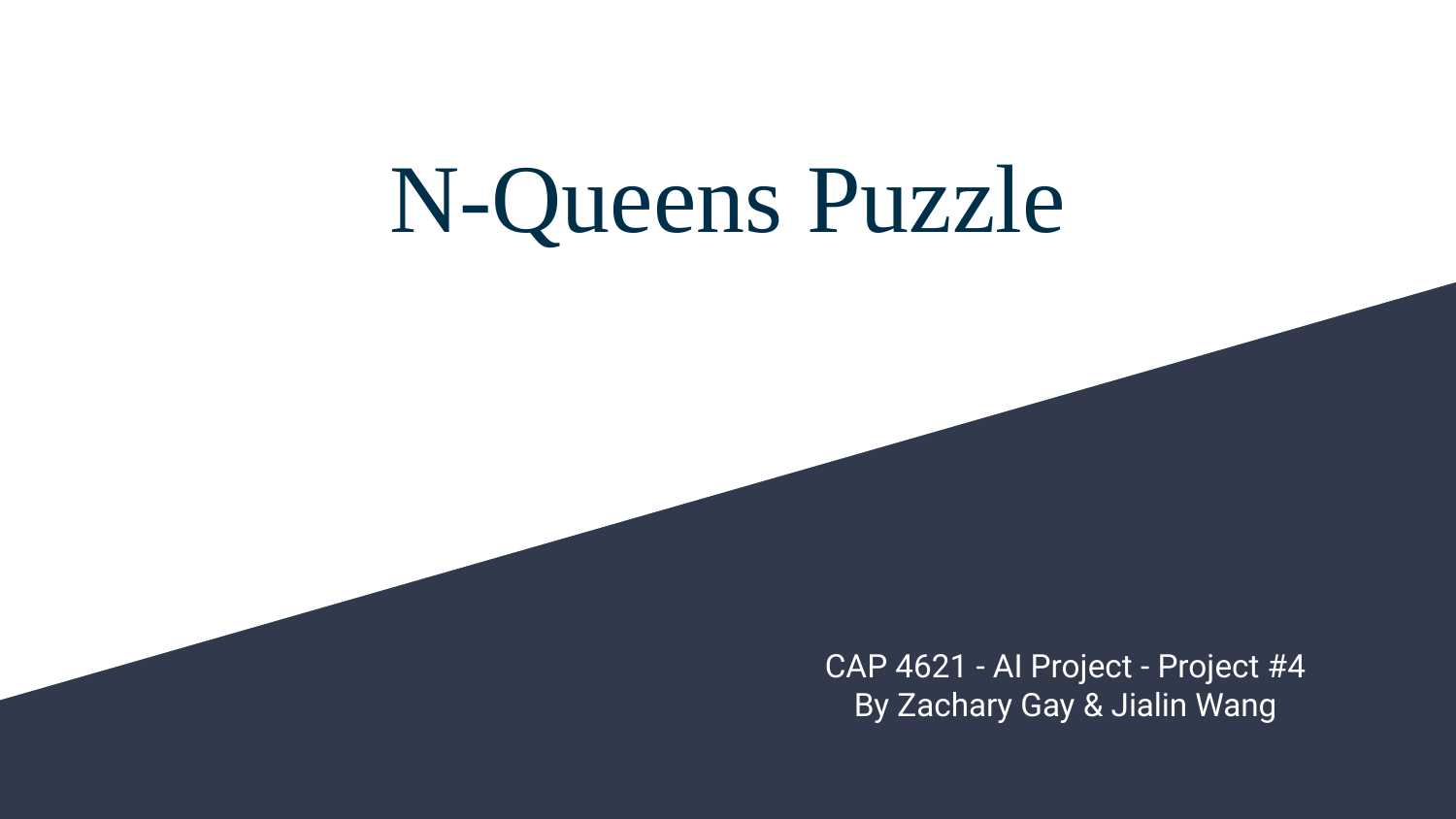

# N-Queens Puzzle
CAP 4621 - AI Project - Project #4
By Zachary Gay & Jialin Wang